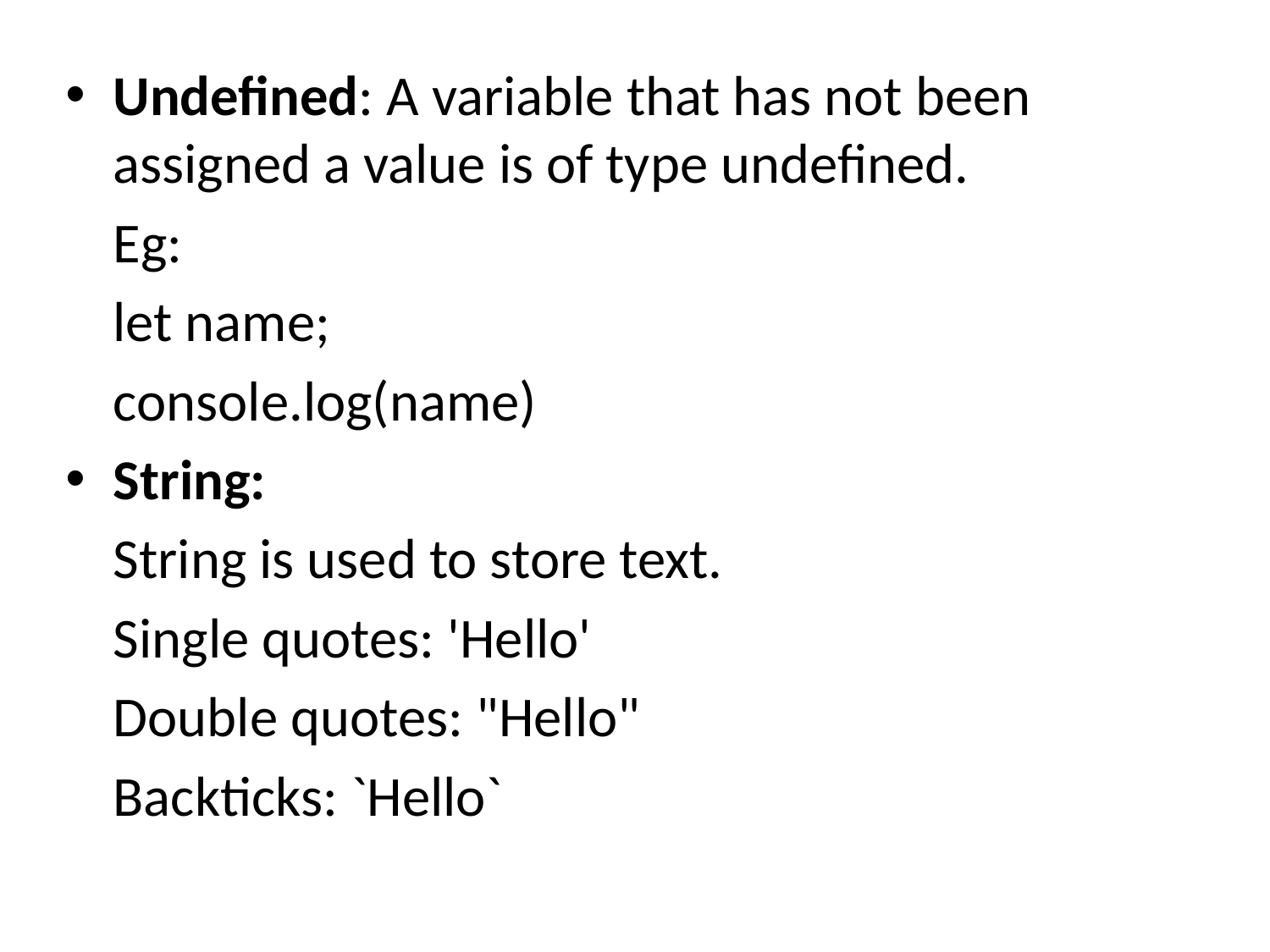

Undefined: A variable that has not been assigned a value is of type undefined.
	Eg:
	let name;
	console.log(name)
String:
	String is used to store text.
	Single quotes: 'Hello'
	Double quotes: "Hello"
	Backticks: `Hello`